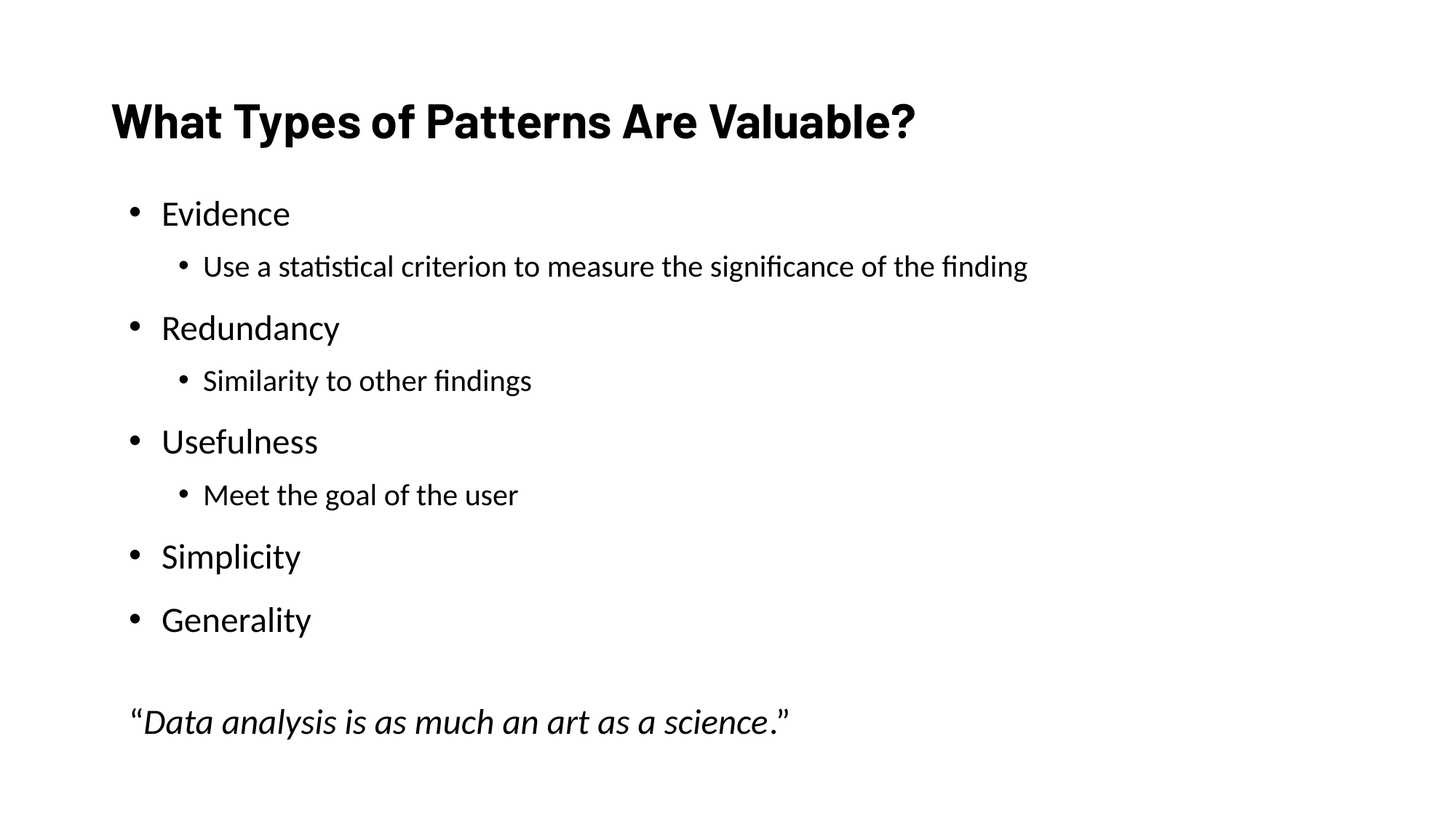

# What Types of Patterns Are Valuable?
 Evidence
Use a statistical criterion to measure the significance of the finding
 Redundancy
Similarity to other findings
 Usefulness
Meet the goal of the user
 Simplicity
 Generality

“Data analysis is as much an art as a science.”